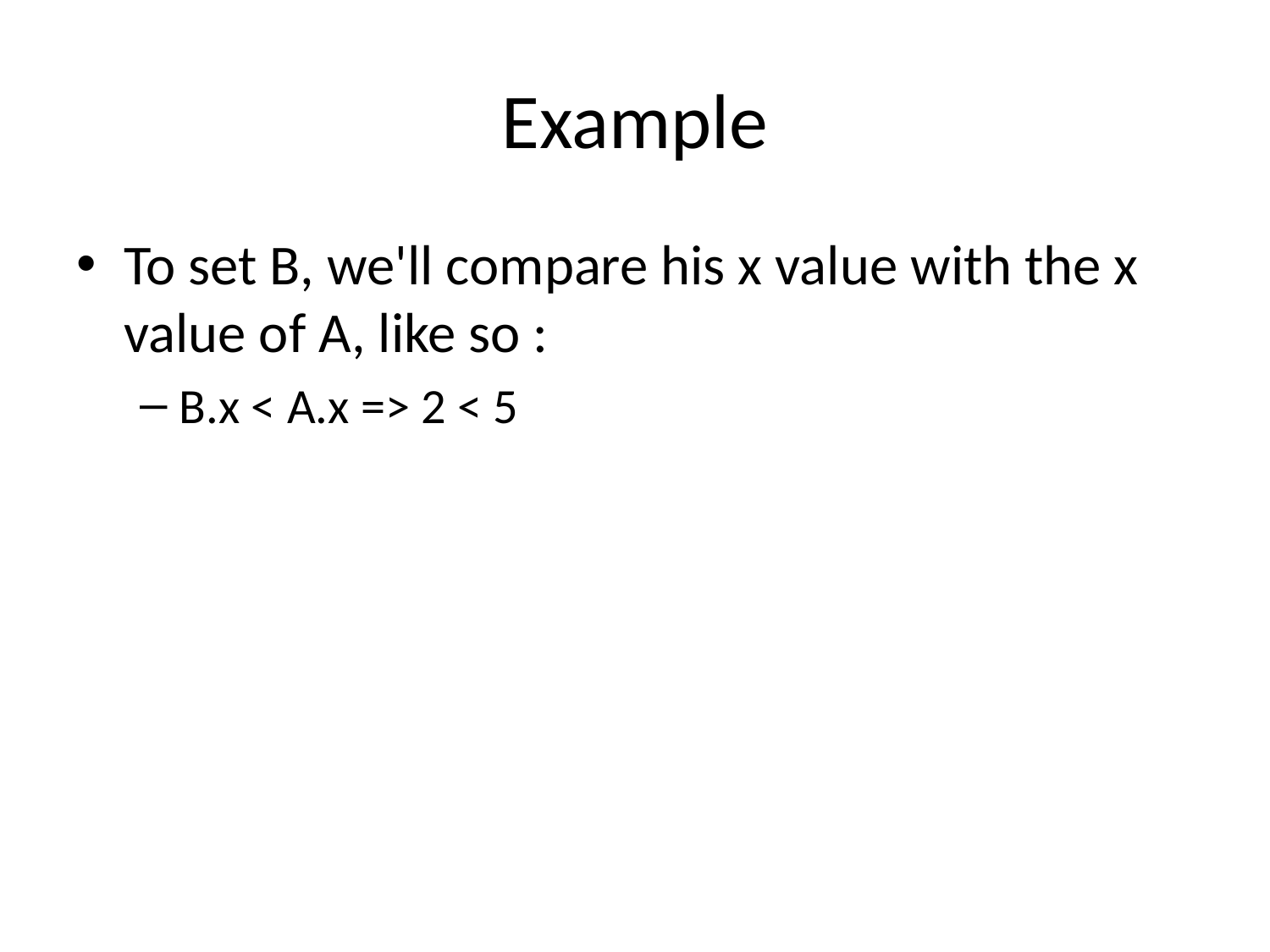

# Example
To set B, we'll compare his x value with the x value of A, like so :
B.x < A.x => 2 < 5